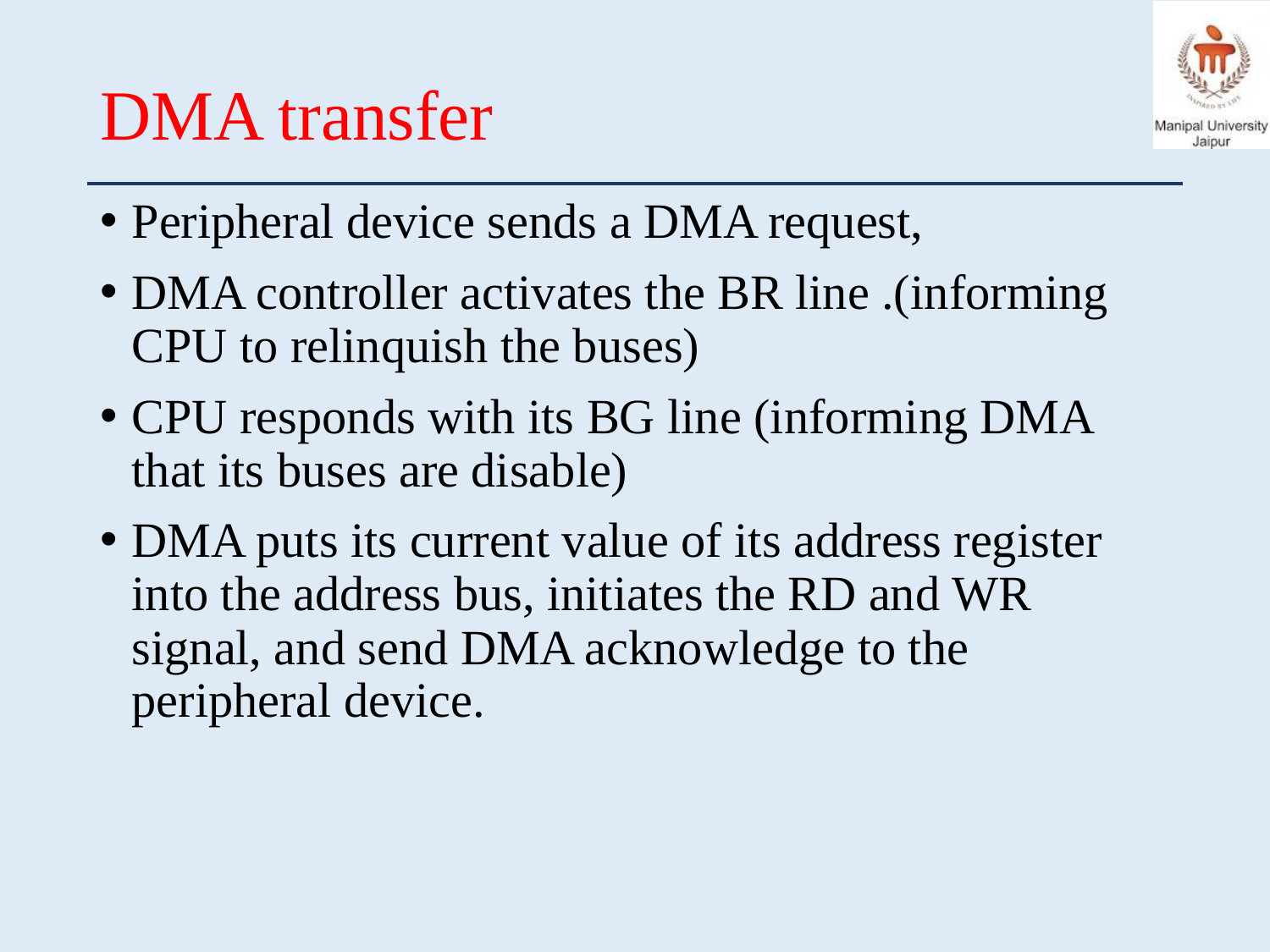

# DMA transfer
Peripheral device sends a DMA request,
DMA controller activates the BR line .(informing CPU to relinquish the buses)
CPU responds with its BG line (informing DMA that its buses are disable)
DMA puts its current value of its address register into the address bus, initiates the RD and WR signal, and send DMA acknowledge to the peripheral device.